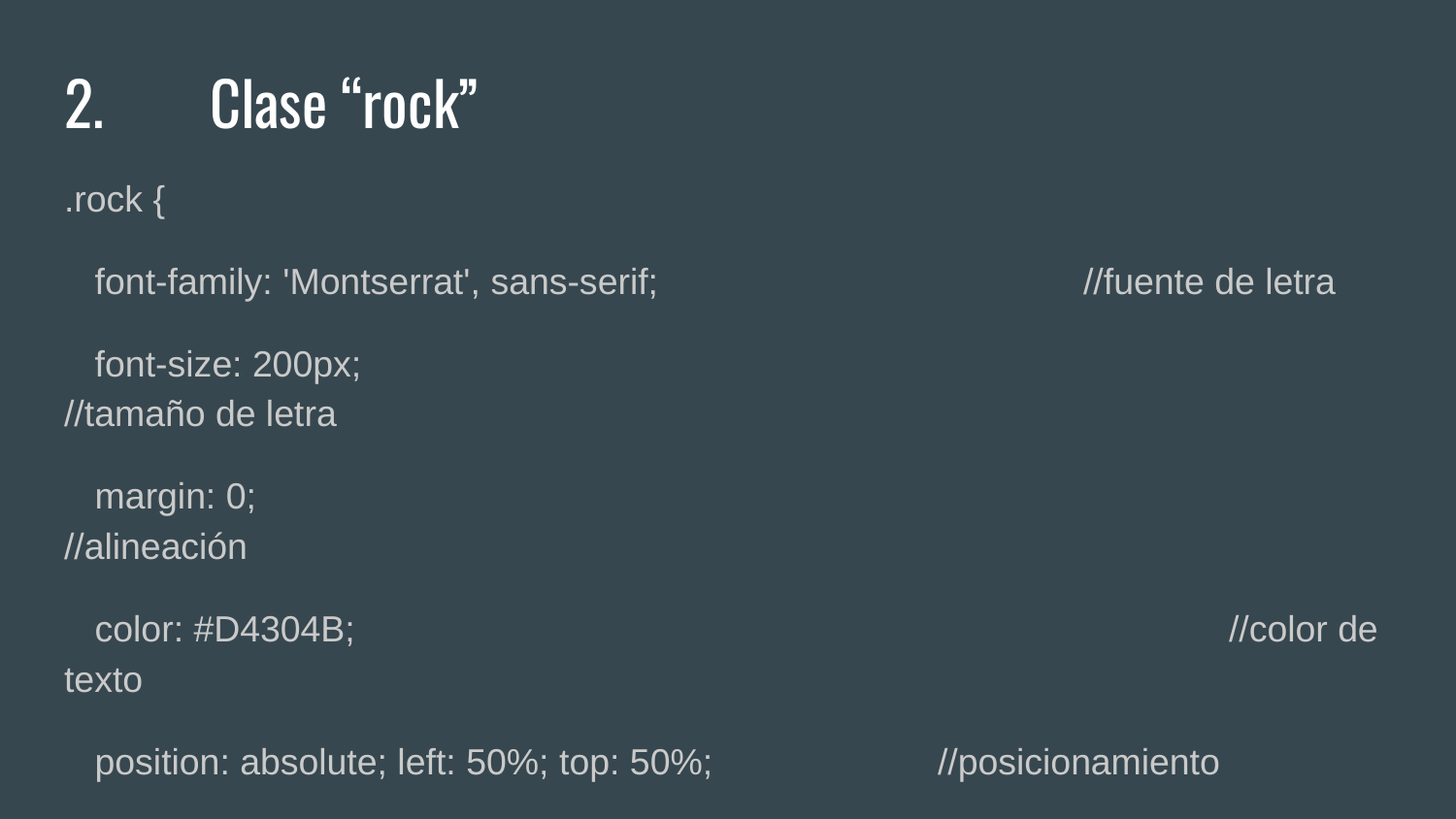

# 2.	Clase “rock”
.rock {
   font-family: 'Montserrat', sans-serif;			//fuente de letra
   font-size: 200px;							//tamaño de letra
   margin: 0;								//alineación
   color: #D4304B;							//color de texto
   position: absolute; left: 50%; top: 50%;		//posicionamiento
   transform: translate(-50%, -50%);			//posicionamiento
}